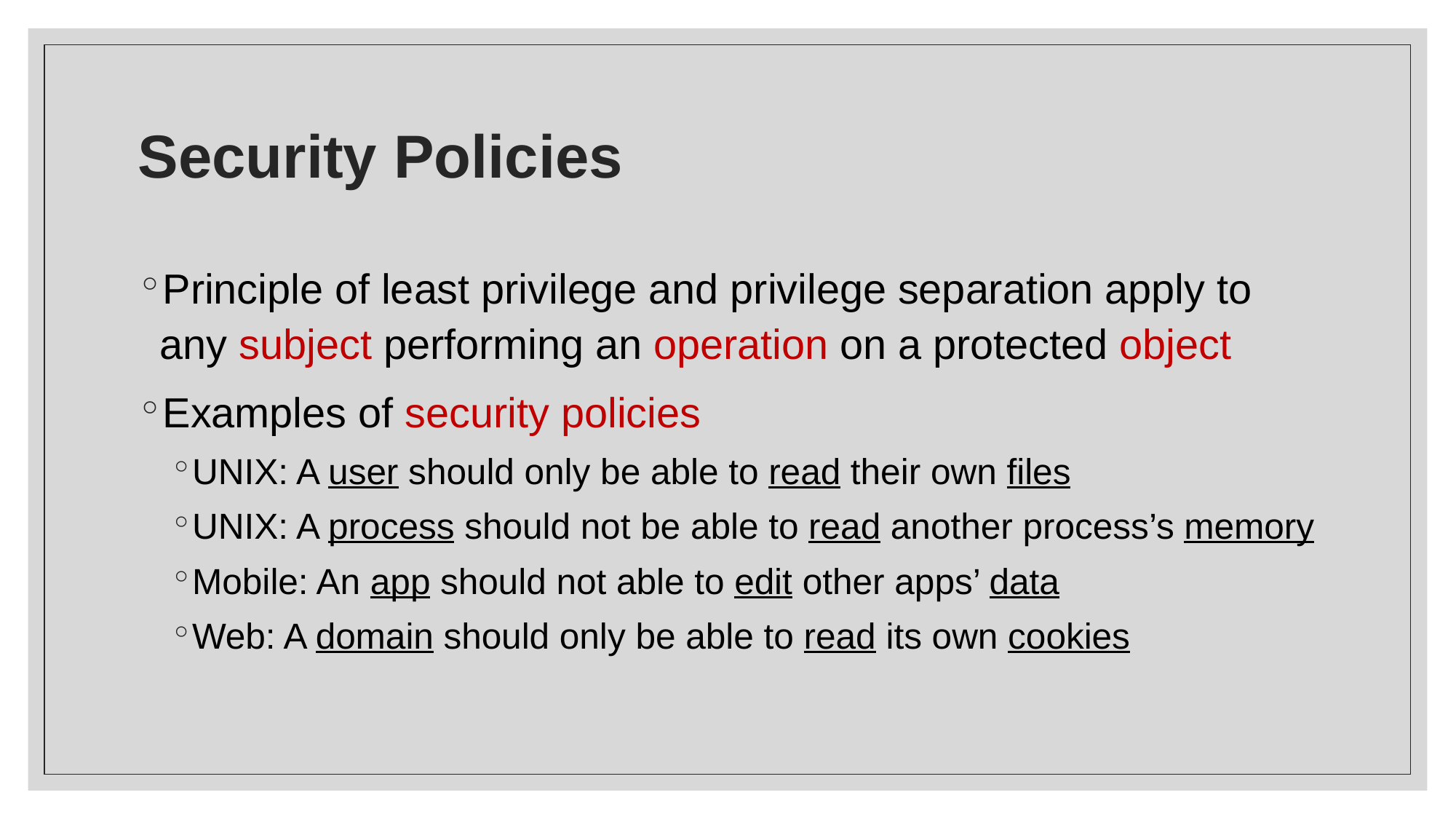

# Security Policies
Principle of least privilege and privilege separation apply to any subject performing an operation on a protected object
Examples of security policies
UNIX: A user should only be able to read their own files
UNIX: A process should not be able to read another process’s memory
Mobile: An app should not able to edit other apps’ data
Web: A domain should only be able to read its own cookies